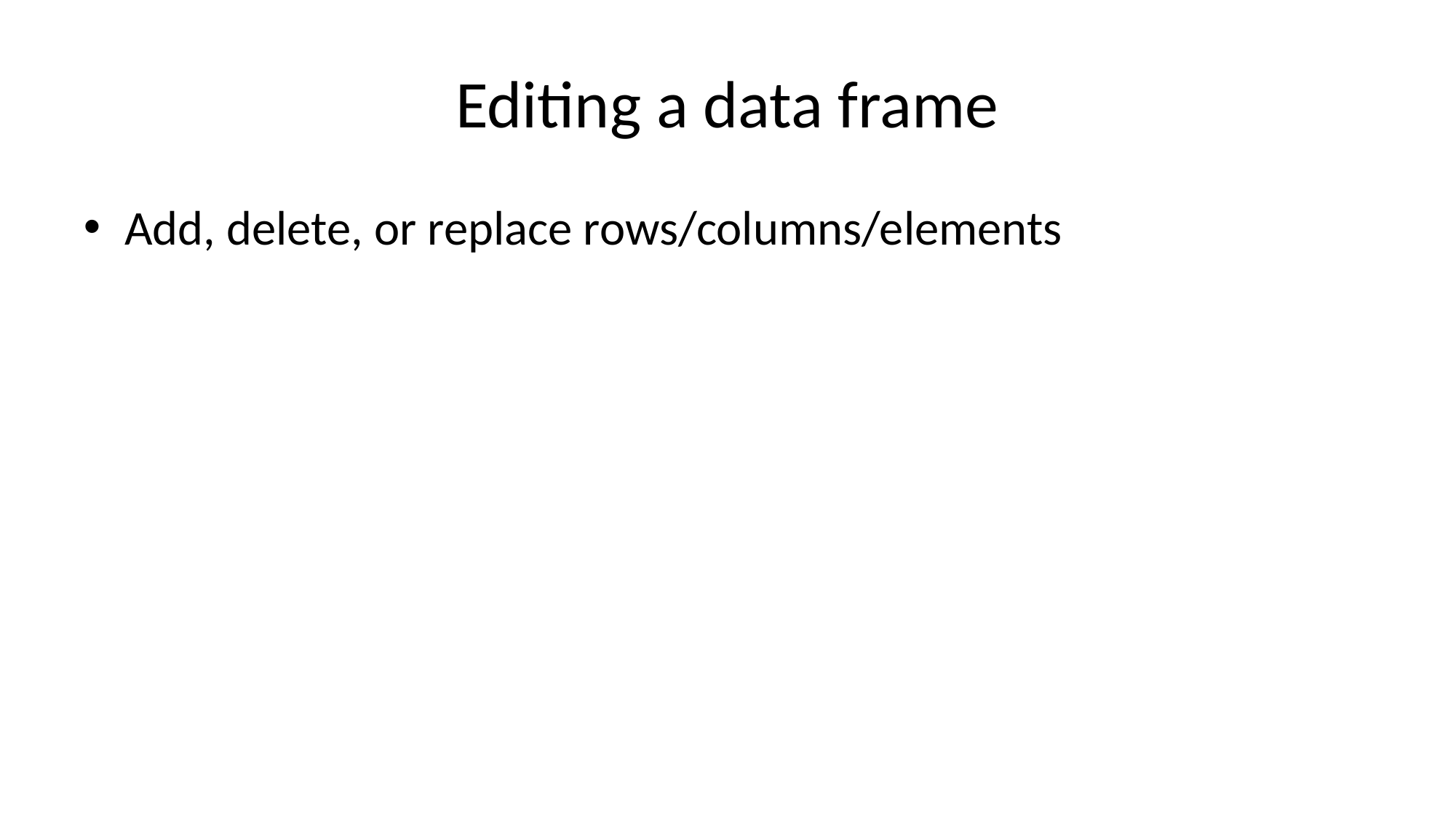

# Editing a data frame
Add, delete, or replace rows/columns/elements